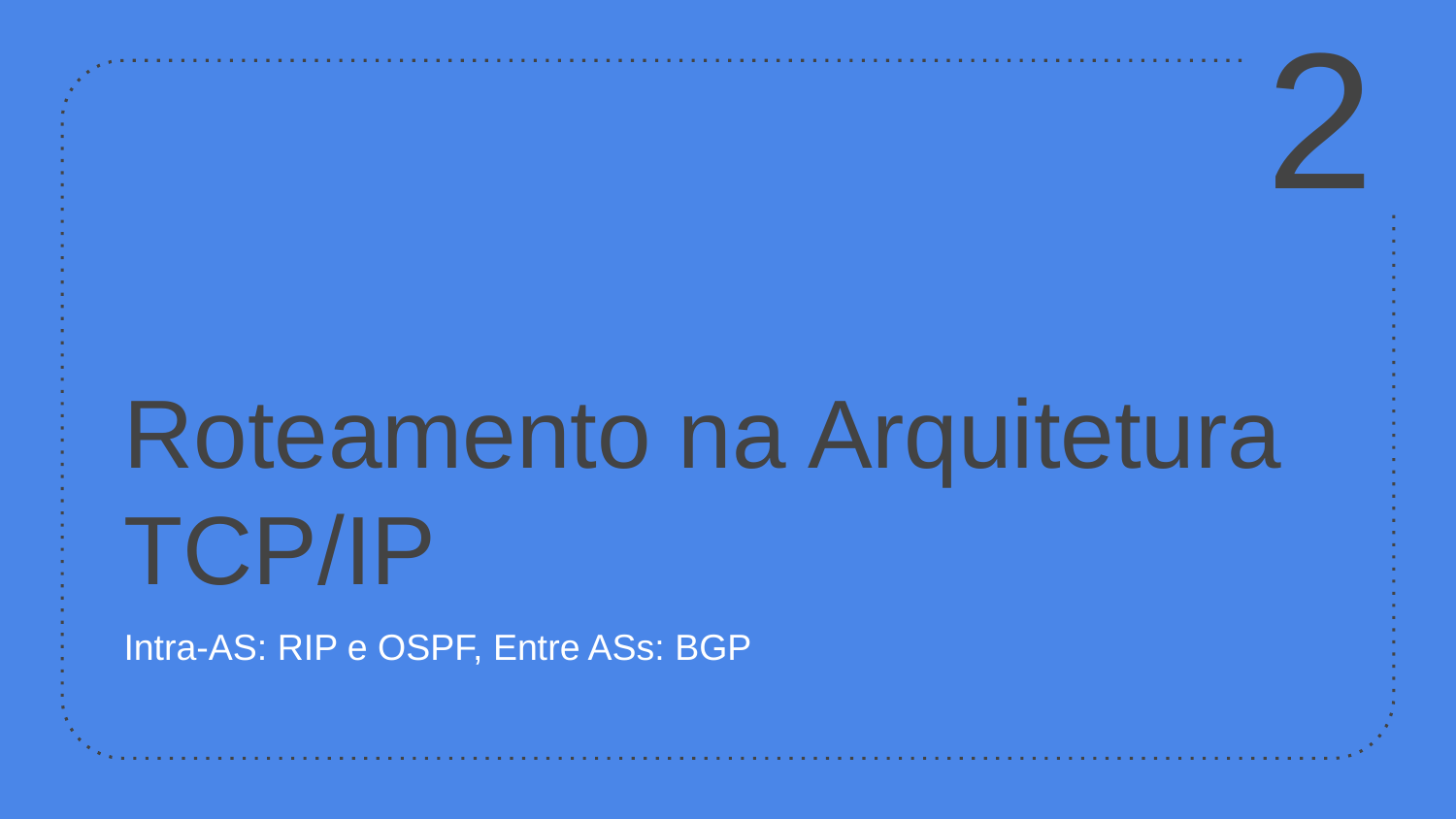

2
# Roteamento na Arquitetura TCP/IP
Intra-AS: RIP e OSPF, Entre ASs: BGP